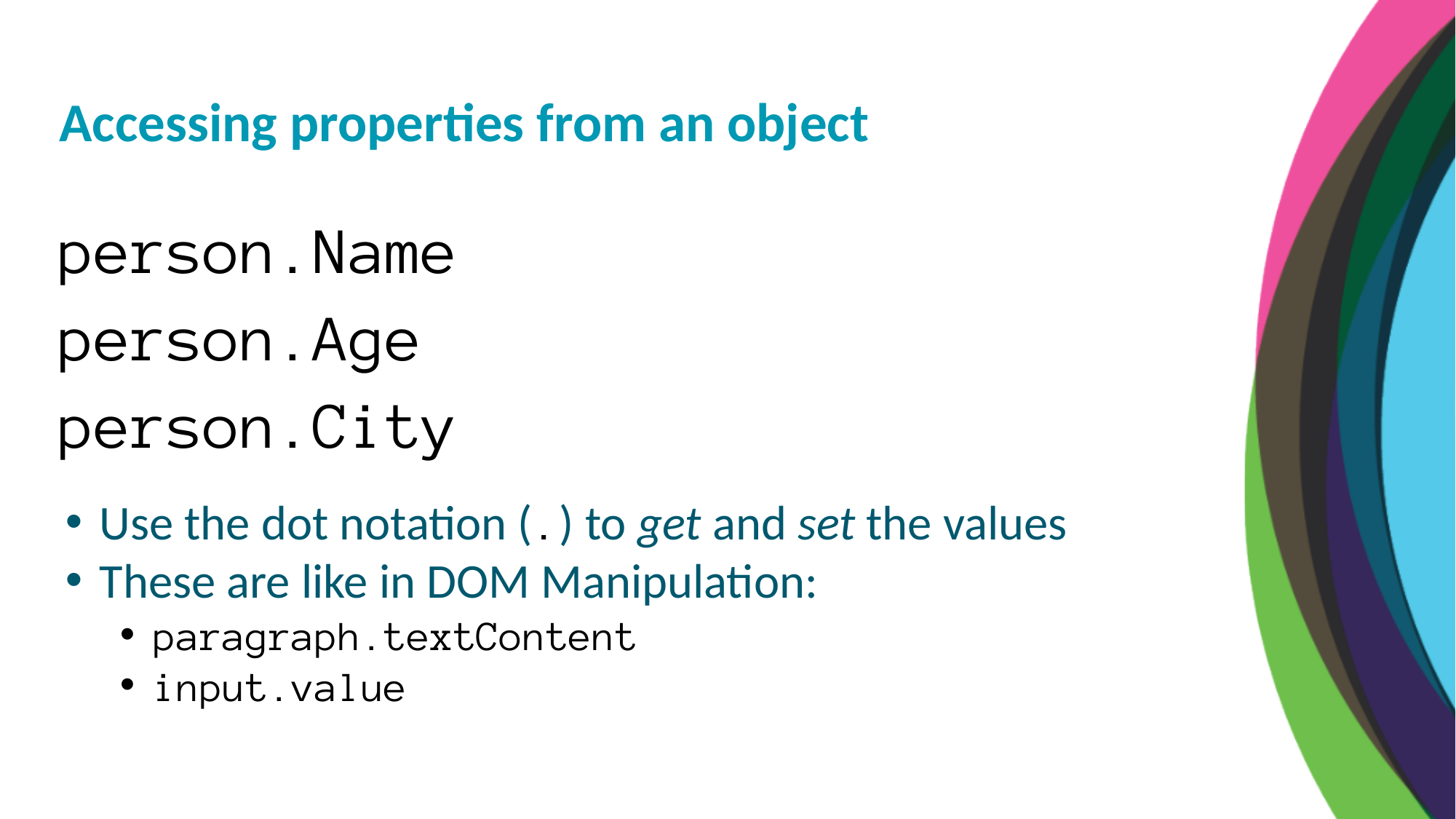

Accessing properties from an object
person.Name
person.Age
person.City

Use the dot notation (.) to get and set the values
These are like in DOM Manipulation:
paragraph.textContent
input.value